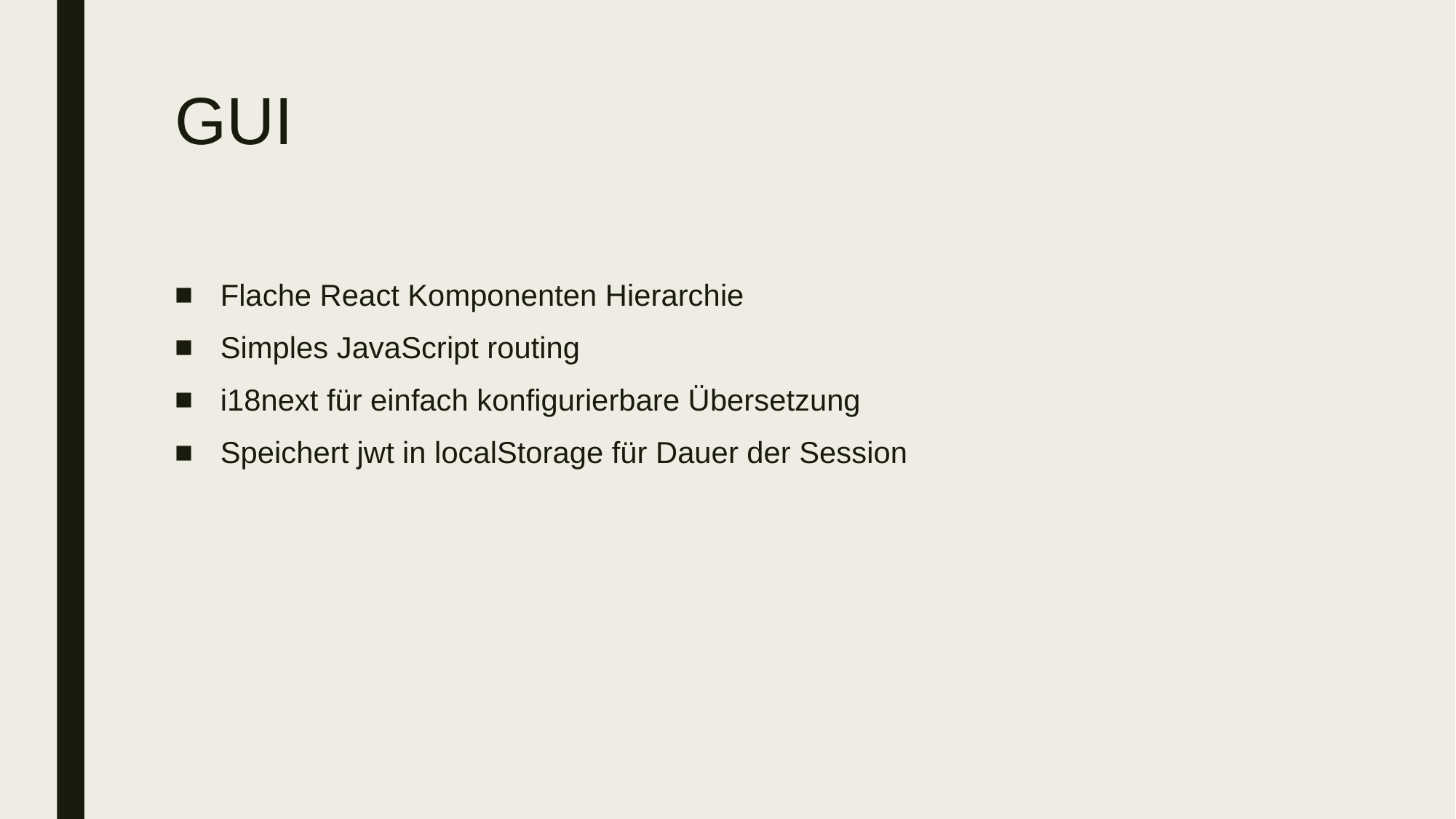

# GUI
Flache React Komponenten Hierarchie
Simples JavaScript routing
i18next für einfach konfigurierbare Übersetzung
Speichert jwt in localStorage für Dauer der Session